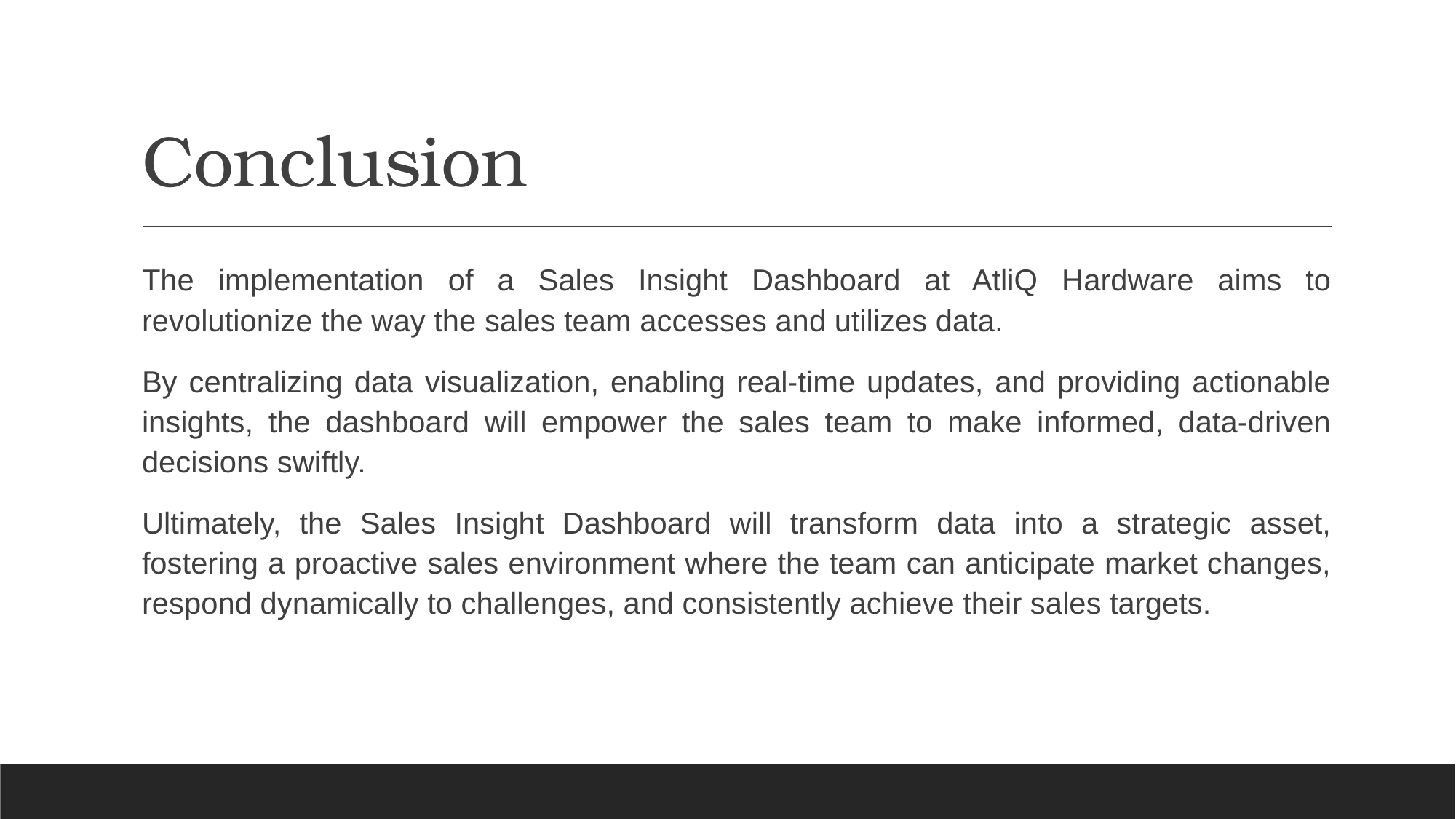

# Conclusion
The implementation of a Sales Insight Dashboard at AtliQ Hardware aims to revolutionize the way the sales team accesses and utilizes data.
By centralizing data visualization, enabling real-time updates, and providing actionable insights, the dashboard will empower the sales team to make informed, data-driven decisions swiftly.
Ultimately, the Sales Insight Dashboard will transform data into a strategic asset, fostering a proactive sales environment where the team can anticipate market changes, respond dynamically to challenges, and consistently achieve their sales targets.